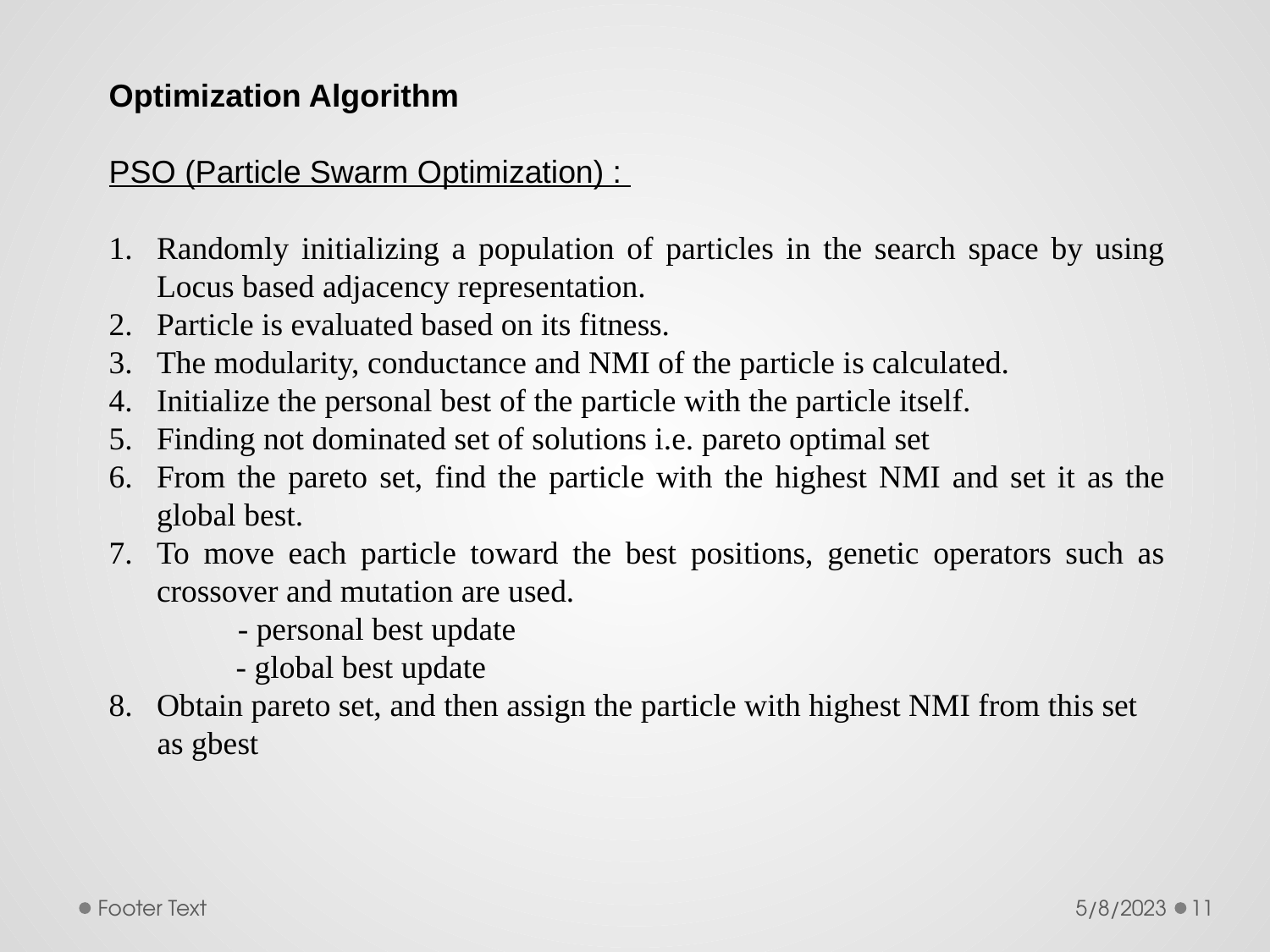

Optimization Algorithm

PSO (Particle Swarm Optimization) :

Randomly initializing a population of particles in the search space by using Locus based adjacency representation.
Particle is evaluated based on its fitness.
The modularity, conductance and NMI of the particle is calculated.
Initialize the personal best of the particle with the particle itself.
Finding not dominated set of solutions i.e. pareto optimal set
From the pareto set, find the particle with the highest NMI and set it as the global best.
To move each particle toward the best positions, genetic operators such as crossover and mutation are used.
                - personal best update
	- global best update
Obtain pareto set, and then assign the particle with highest NMI from this set
      as gbest

Footer Text
5/8/2023
11